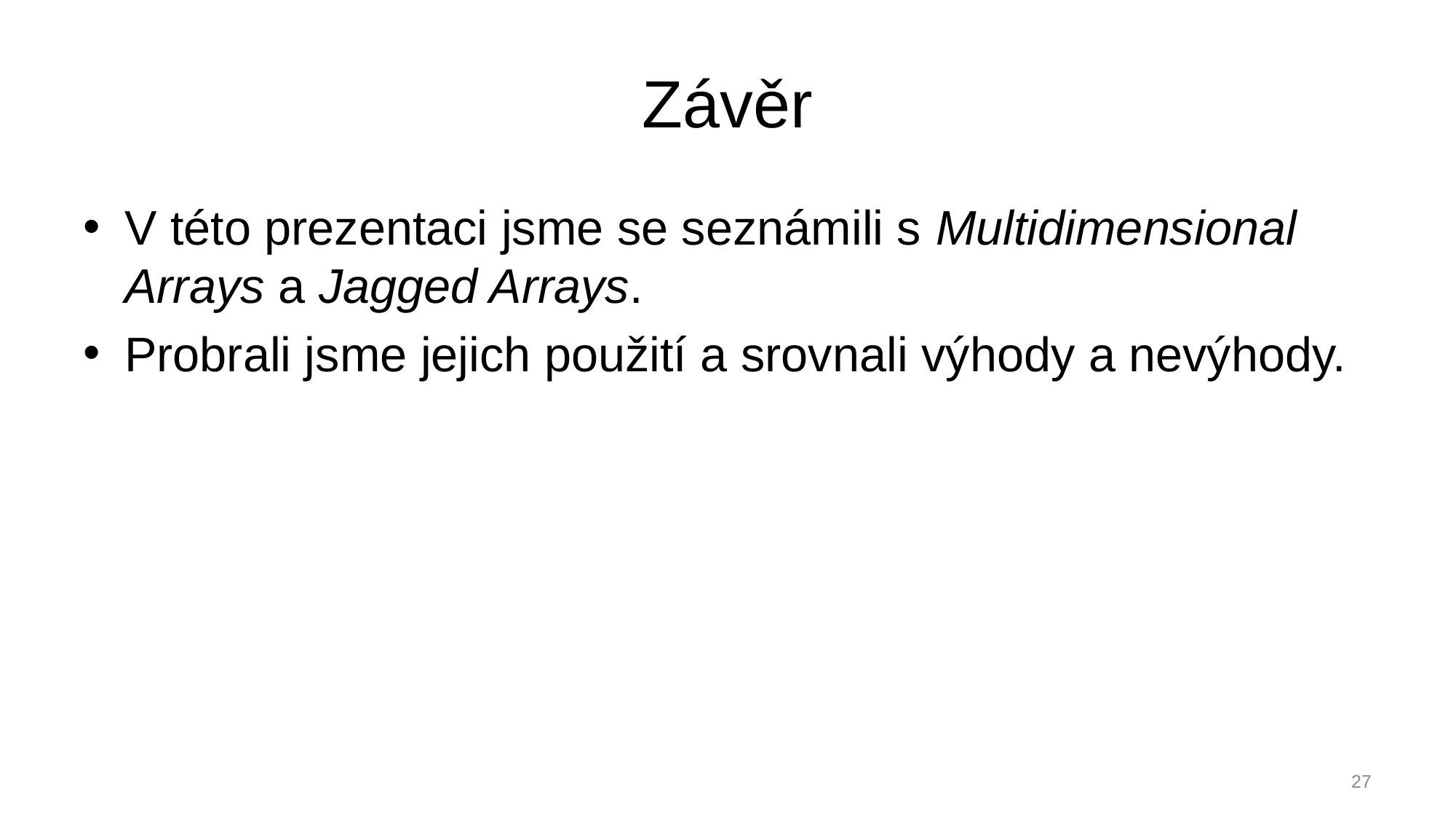

# Závěr
V této prezentaci jsme se seznámili s Multidimensional Arrays a Jagged Arrays.
Probrali jsme jejich použití a srovnali výhody a nevýhody.
27